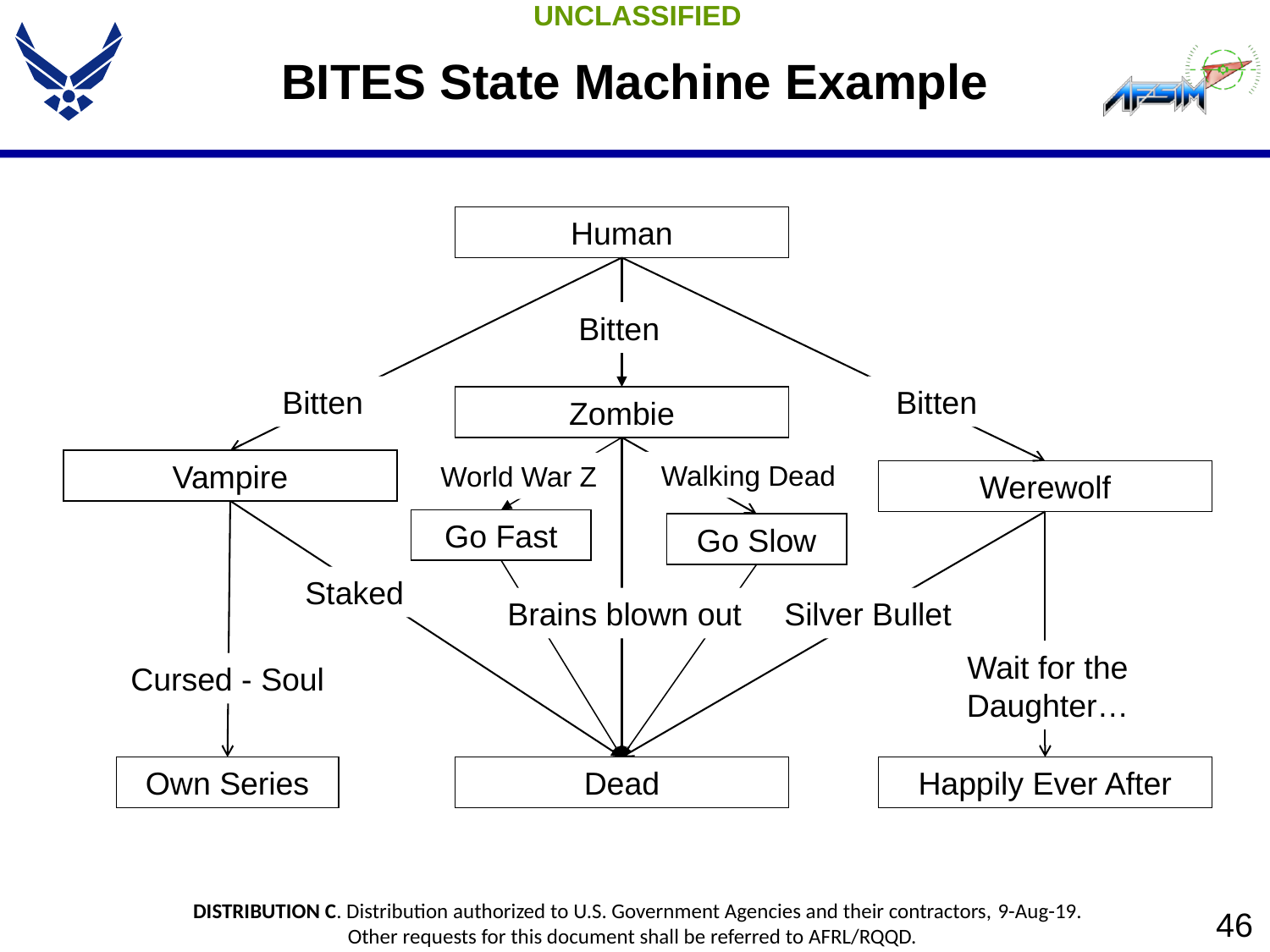

# BITES State Machine Example
Human
Bitten
Bitten
Bitten
Zombie
Vampire
Walking Dead
World War Z
Werewolf
Go Fast
Go Slow
Staked
Brains blown out
Silver Bullet
Wait for the Daughter…
Cursed - Soul
Own Series
Dead
Happily Ever After